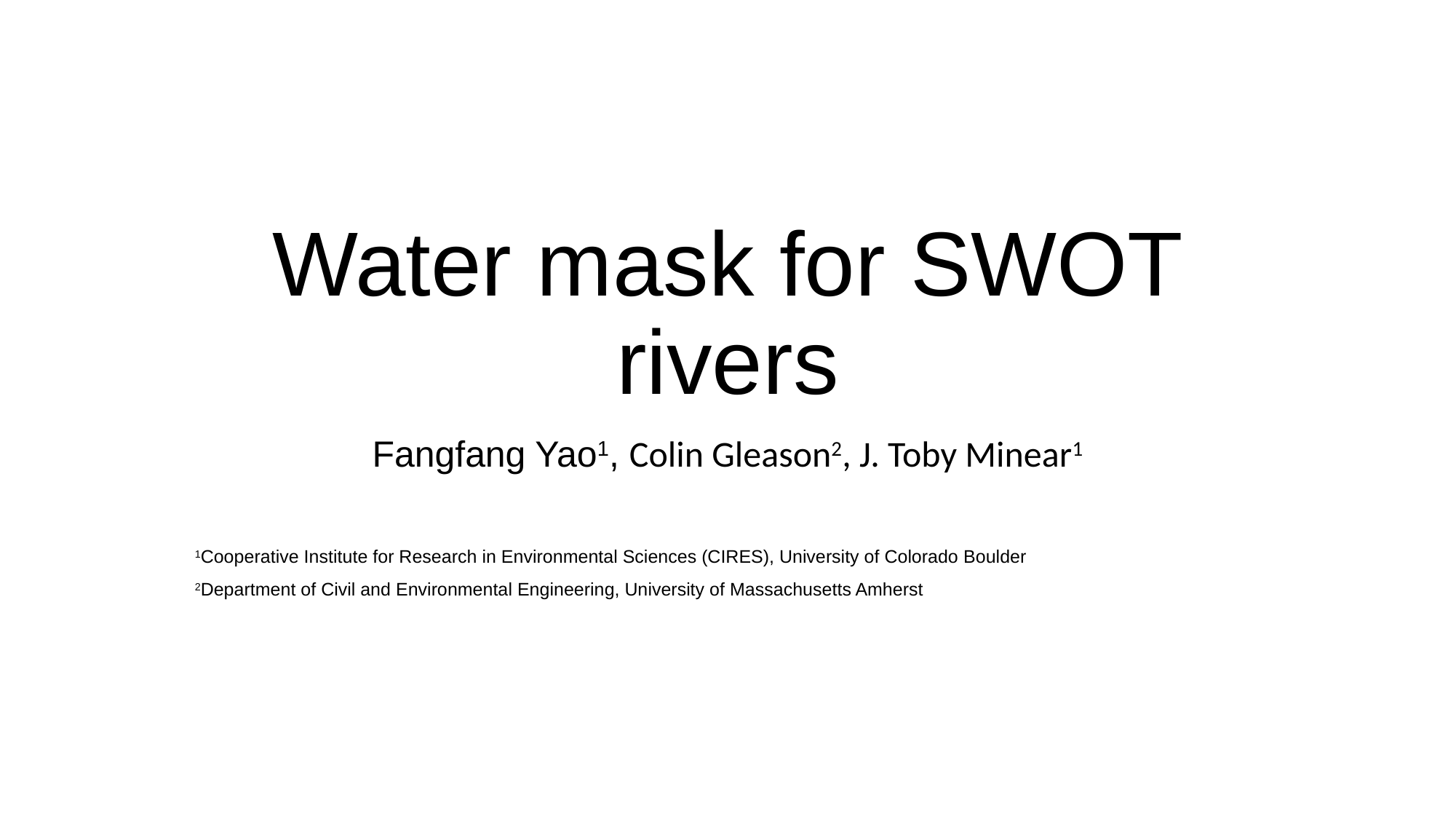

# Water mask for SWOT rivers
Fangfang Yao1, Colin Gleason2, J. Toby Minear1
1Cooperative Institute for Research in Environmental Sciences (CIRES), University of Colorado Boulder
2Department of Civil and Environmental Engineering, University of Massachusetts Amherst